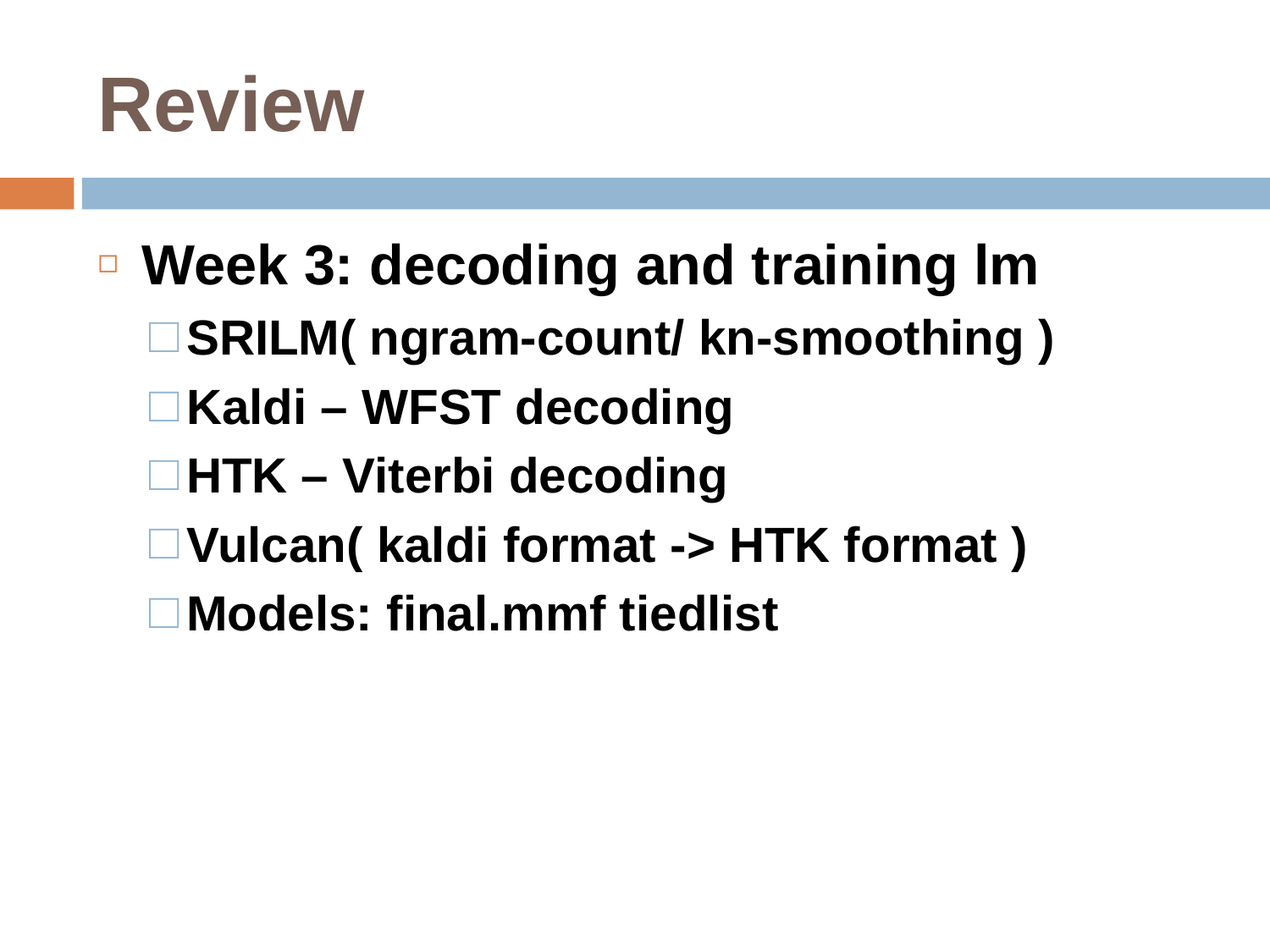

# Review
Week 3: decoding and training lm
SRILM( ngram-count/ kn-smoothing )
Kaldi – WFST decoding
HTK – Viterbi decoding
Vulcan( kaldi format -> HTK format )
Models: final.mmf tiedlist